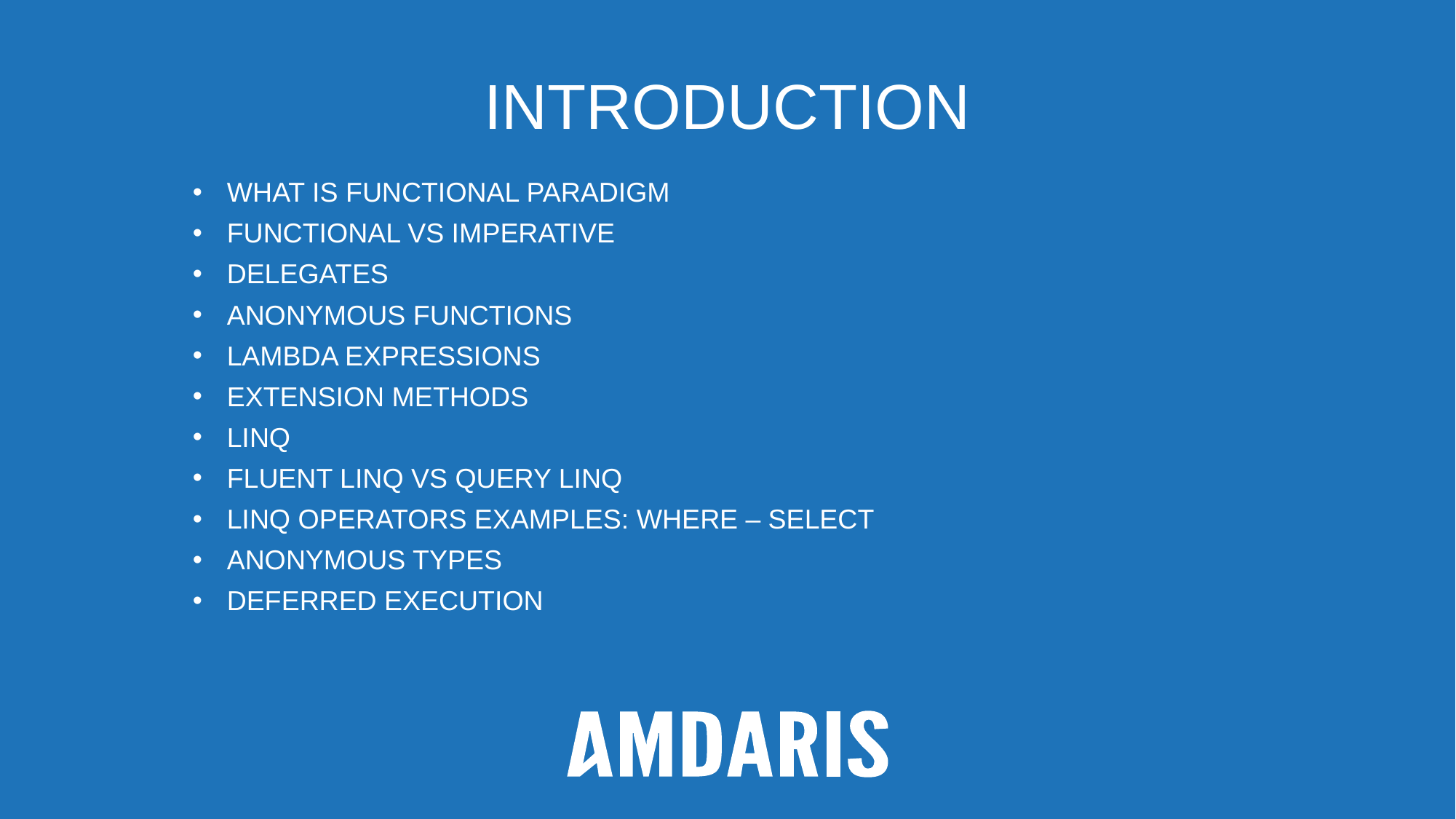

# Introduction
What is functional paradigm
Functional vs imperative
Delegates
Anonymous functions
Lambda expressions
Extension methods
Linq
Fluent linq vs query linq
Linq operators examples: where – select
Anonymous types
Deferred execution